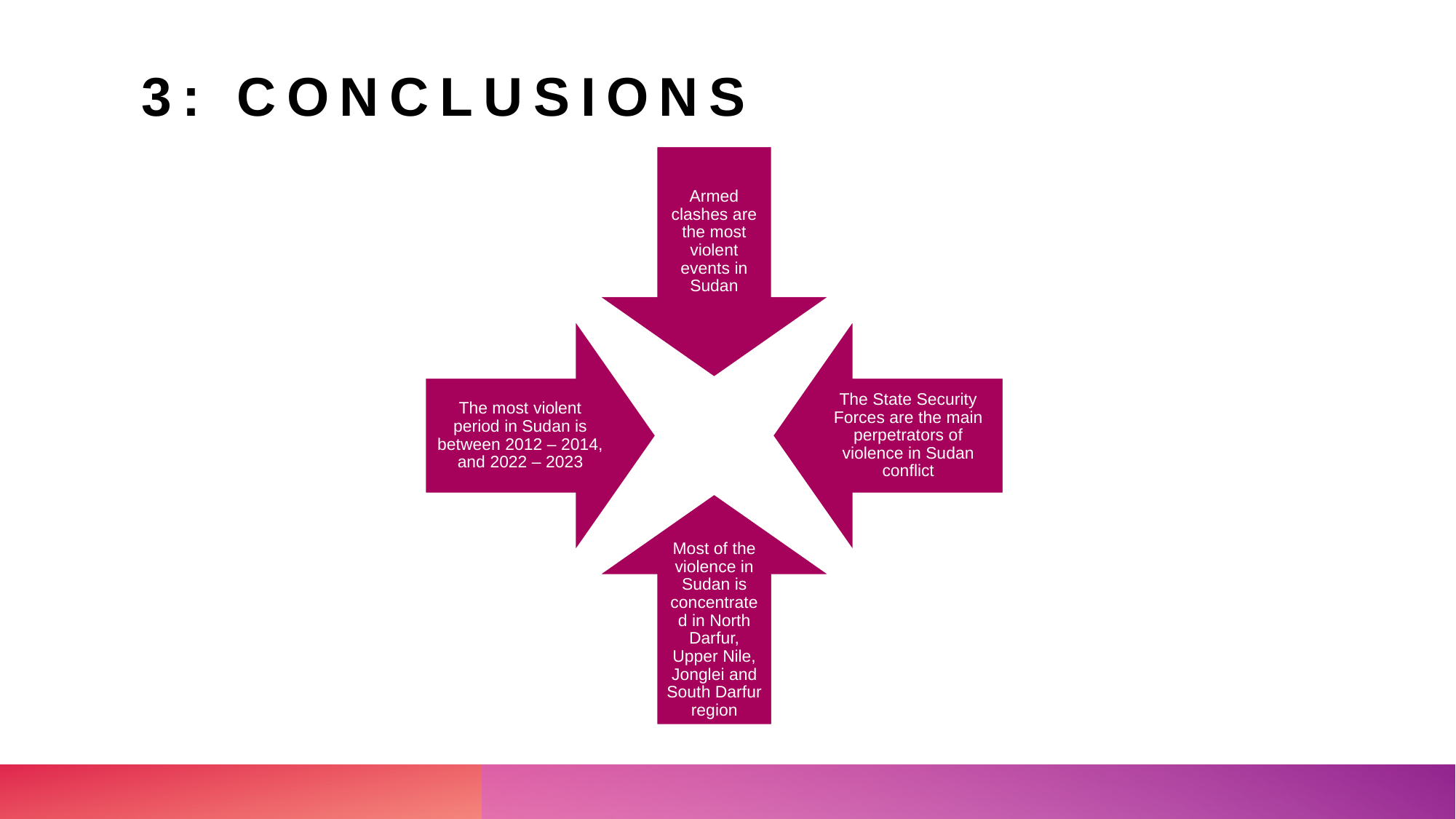

# 3: Conclusions
Armed clashes are the most violent events in Sudan
The State Security Forces are the main perpetrators of violence in Sudan conflict
Most of the violence in Sudan is concentrated in North Darfur, Upper Nile, Jonglei and South Darfur region
The most violent period in Sudan is between 2012 – 2014, and 2022 – 2023